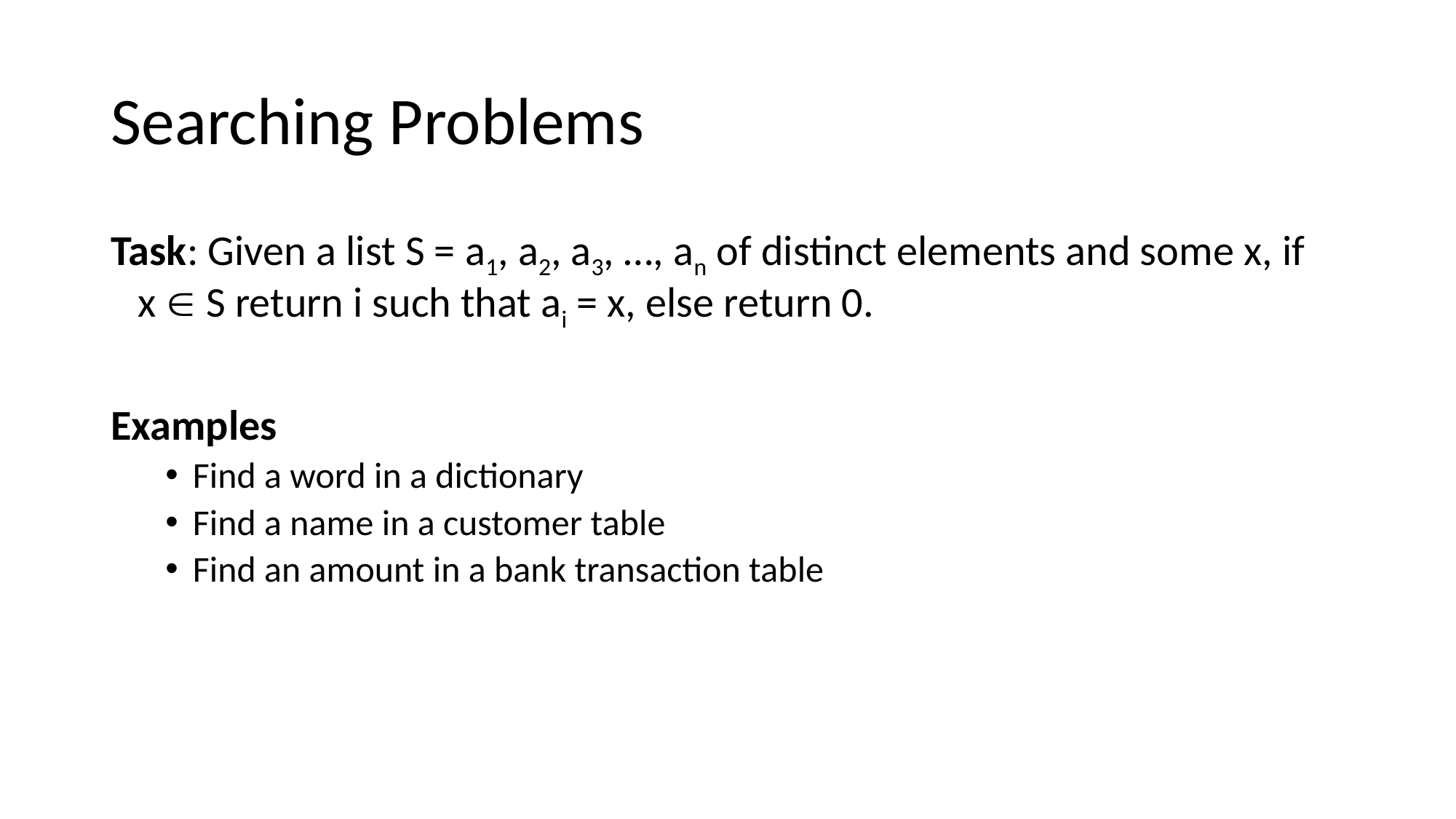

# Searching Problems
Task: Given a list S = a1, a2, a3, …, an of distinct elements and some x, if
x ∈ S return i such that ai = x, else return 0.

Examples
Find a word in a dictionary
Find a name in a customer table
Find an amount in a bank transaction table